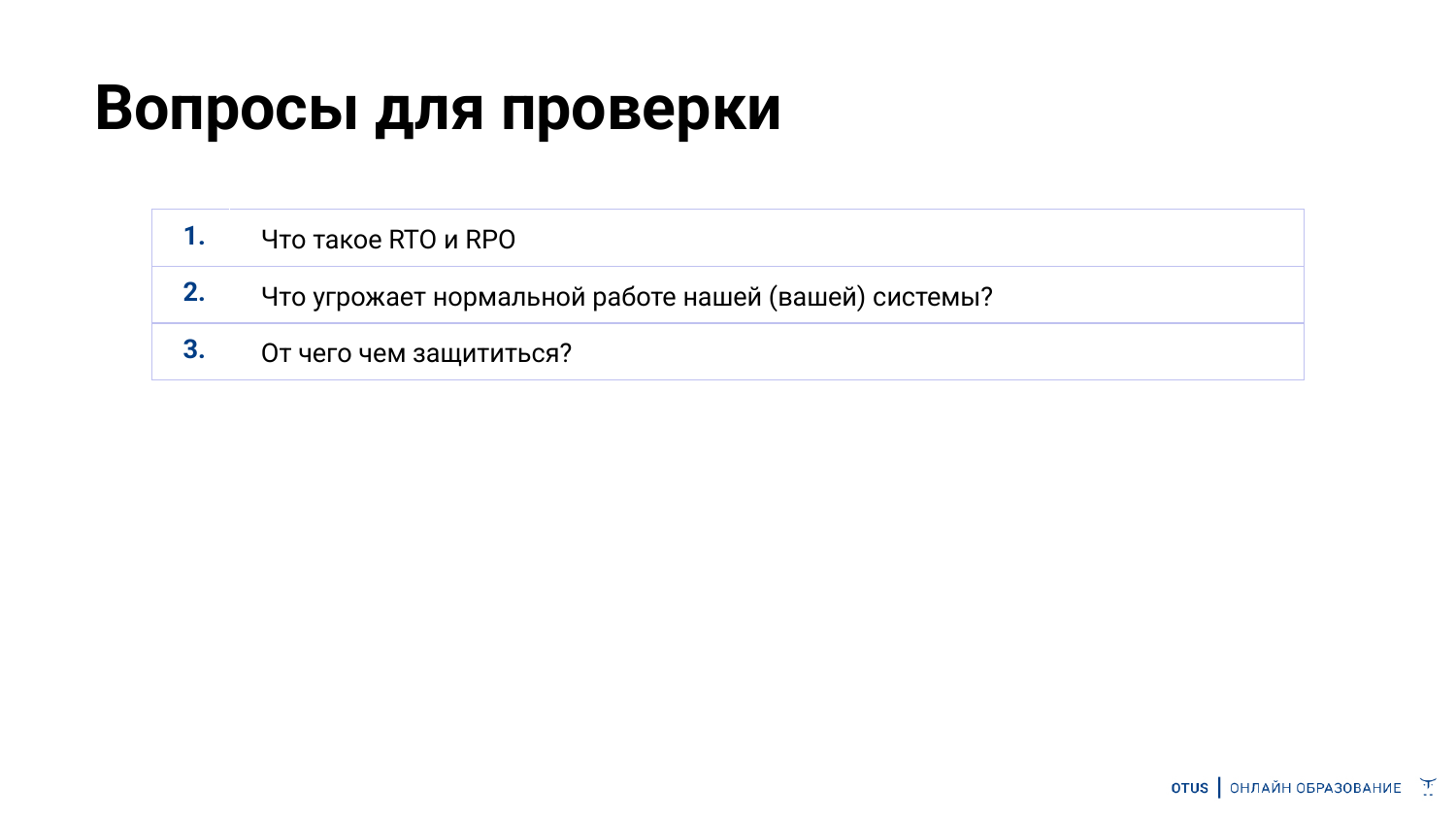

# Вопросы для проверки
| 1. | Что такое RTO и RPO |
| --- | --- |
| 2. | Что угрожает нормальной работе нашей (вашей) системы? |
| 3. | От чего чем защититься? |